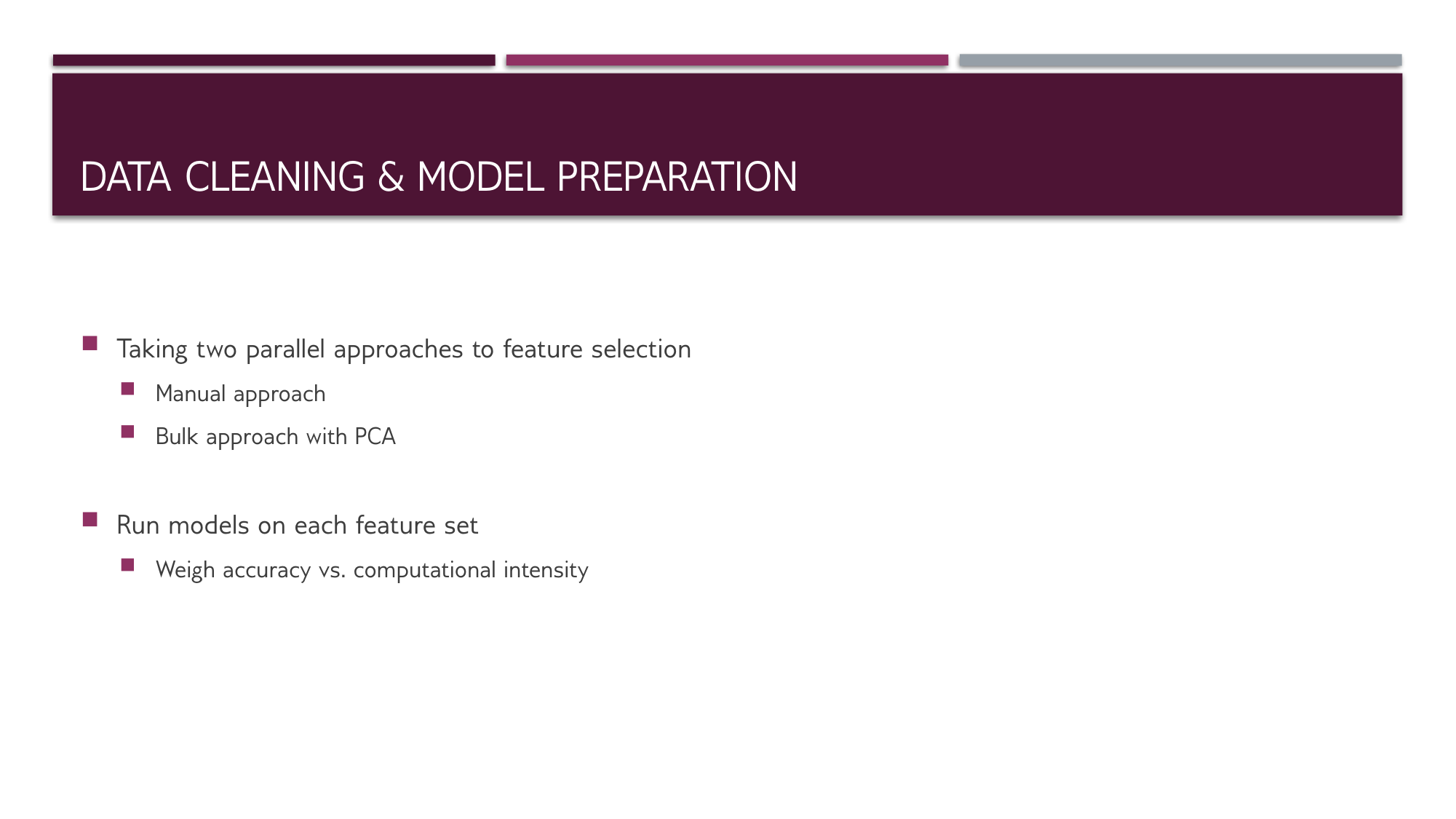

# Data cleaning & model preparation
Taking two parallel approaches to feature selection
Manual approach
Bulk approach with PCA

Run models on each feature set
Weigh accuracy vs. computational intensity